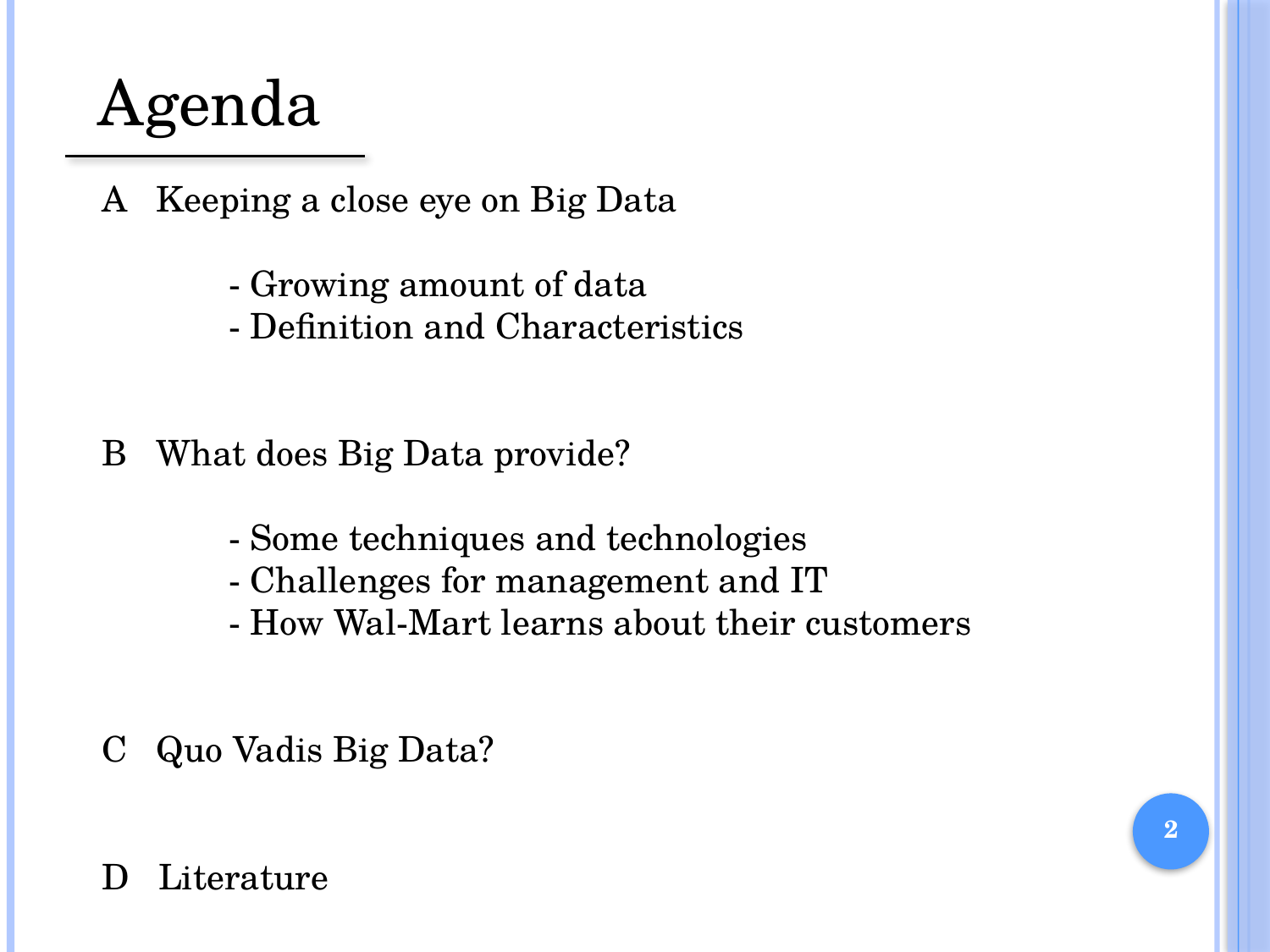

Agenda
A   Keeping a close eye on Big Data

	- Growing amount of data
	- Definition and Characteristics

B   What does Big Data provide?

	- Some techniques and technologies
	- Challenges for management and IT
	- How Wal-Mart learns about their customers

C   Quo Vadis Big Data?

D   Literature
2